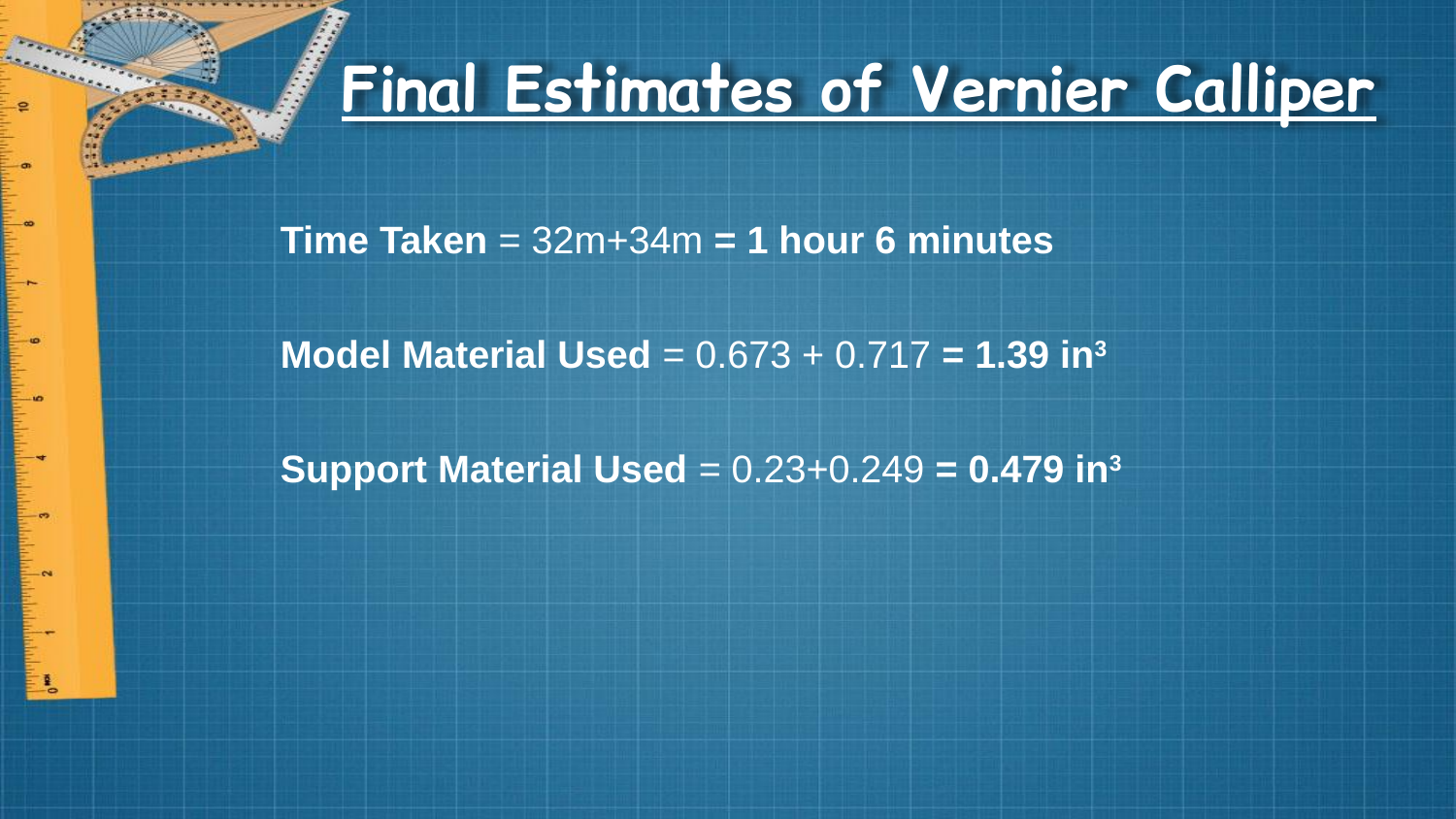

# Final Estimates of Vernier Calliper
Time Taken = 32m+34m = 1 hour 6 minutes

Model Material Used = 0.673 + 0.717 = 1.39 in3

Support Material Used = 0.23+0.249 = 0.479 in3